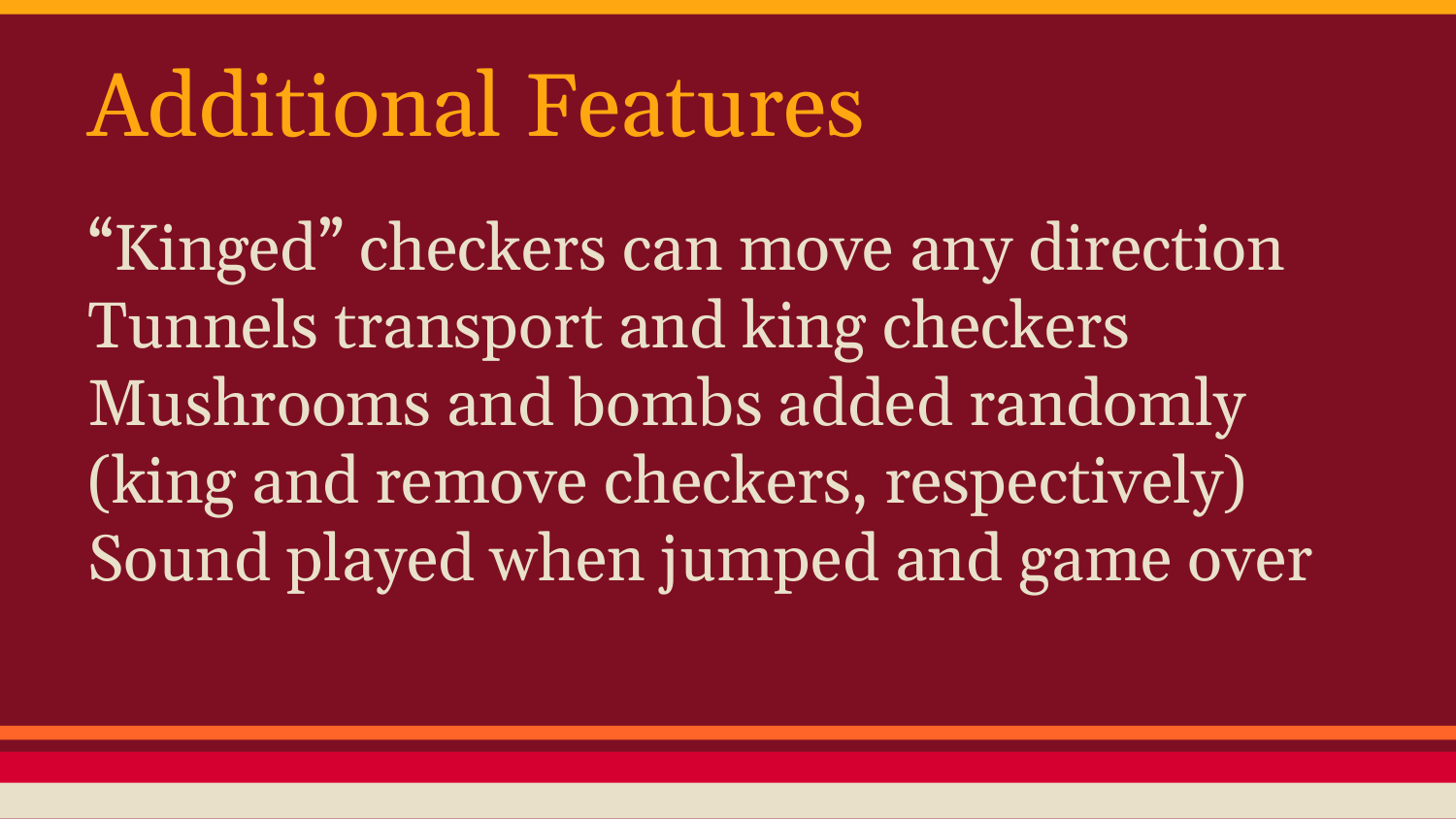

# Additional Features
“Kinged” checkers can move any direction
Tunnels transport and king checkers
Mushrooms and bombs added randomly (king and remove checkers, respectively)
Sound played when jumped and game over